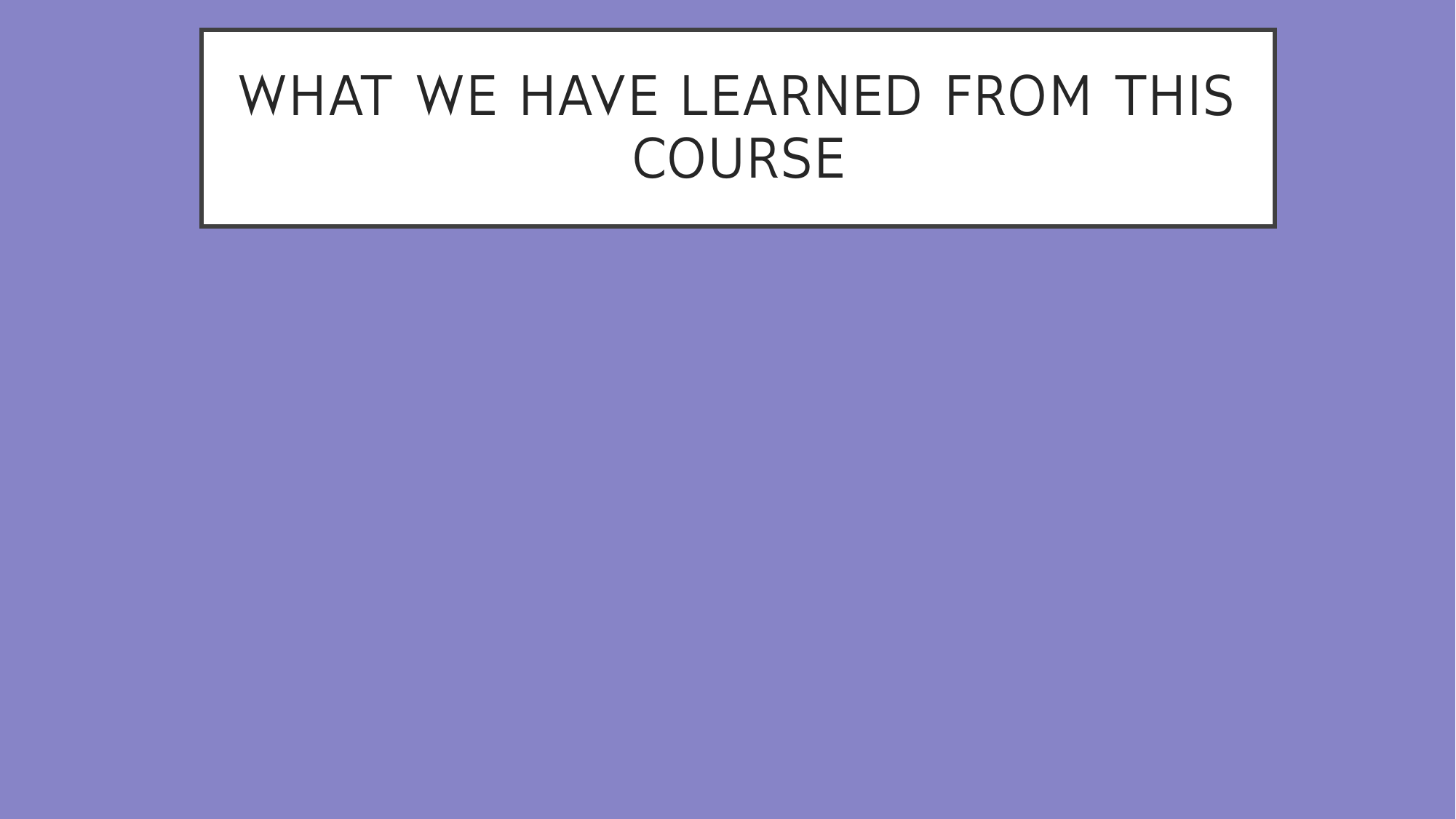

# What we have learned from this course